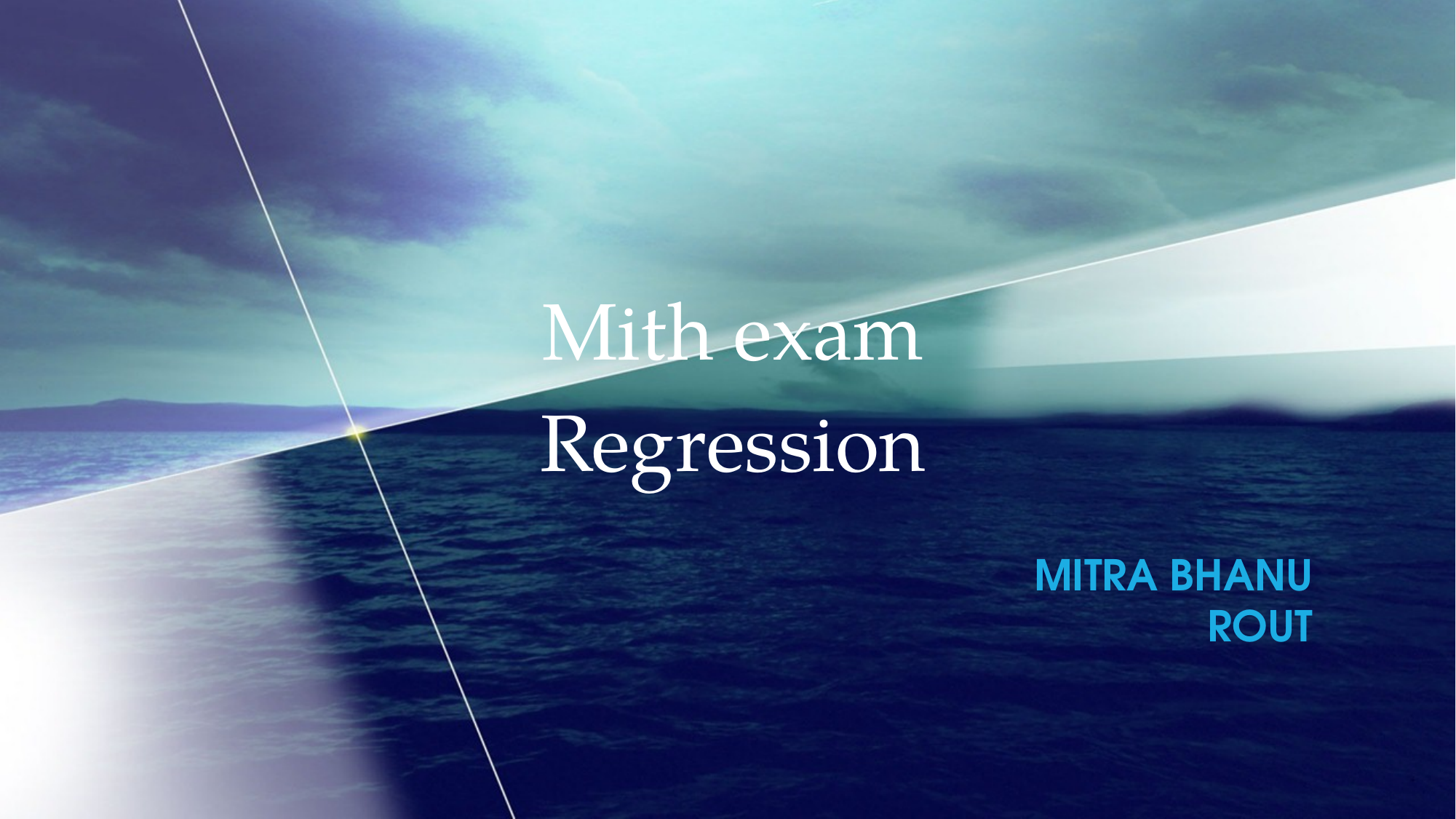

Mith exam
Regression
# MITRA BHANU Rout